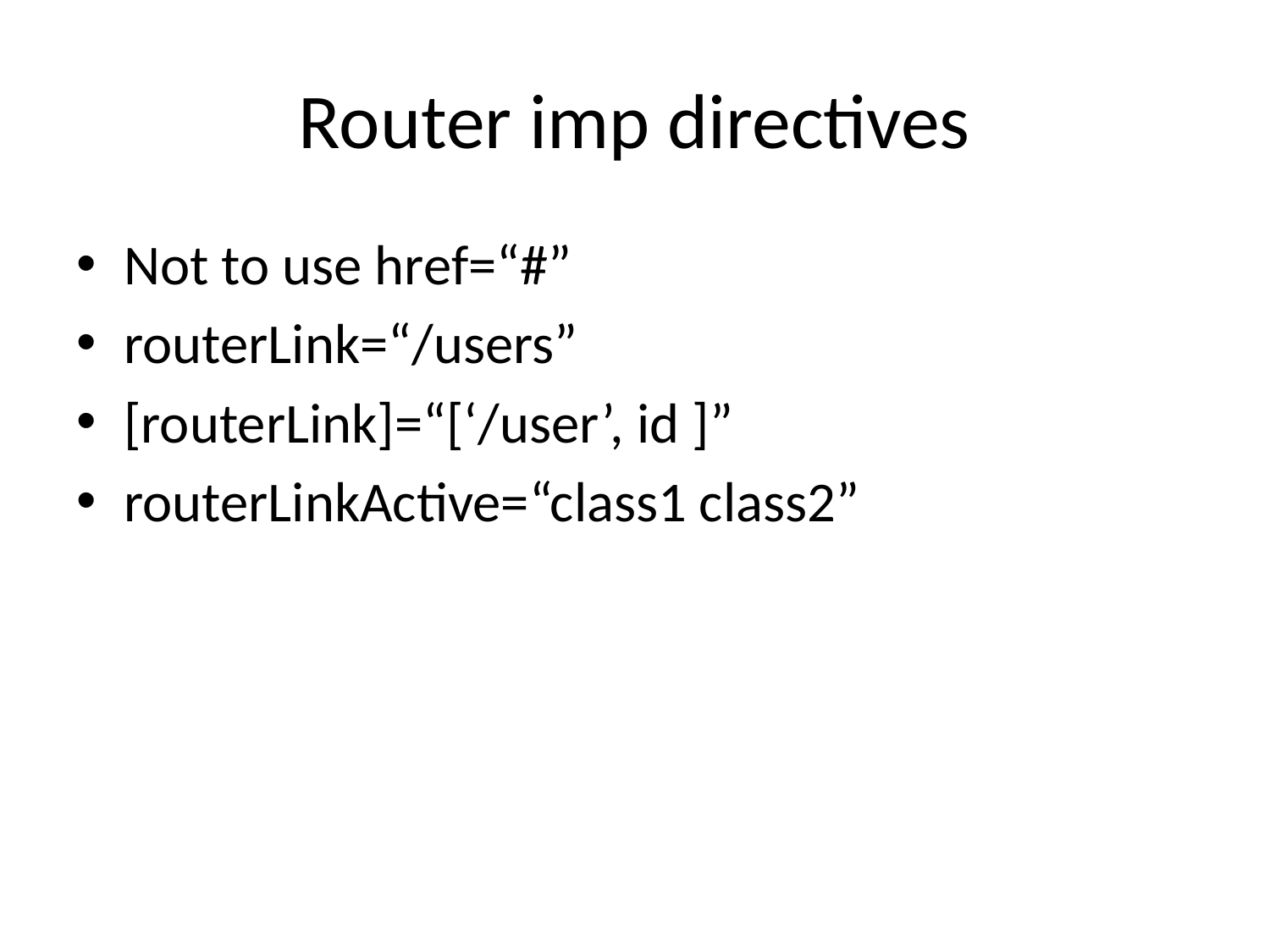

# Router imp directives
Not to use href=“#”
routerLink=“/users”
[routerLink]=“[‘/user’, id ]”
routerLinkActive=“class1 class2”